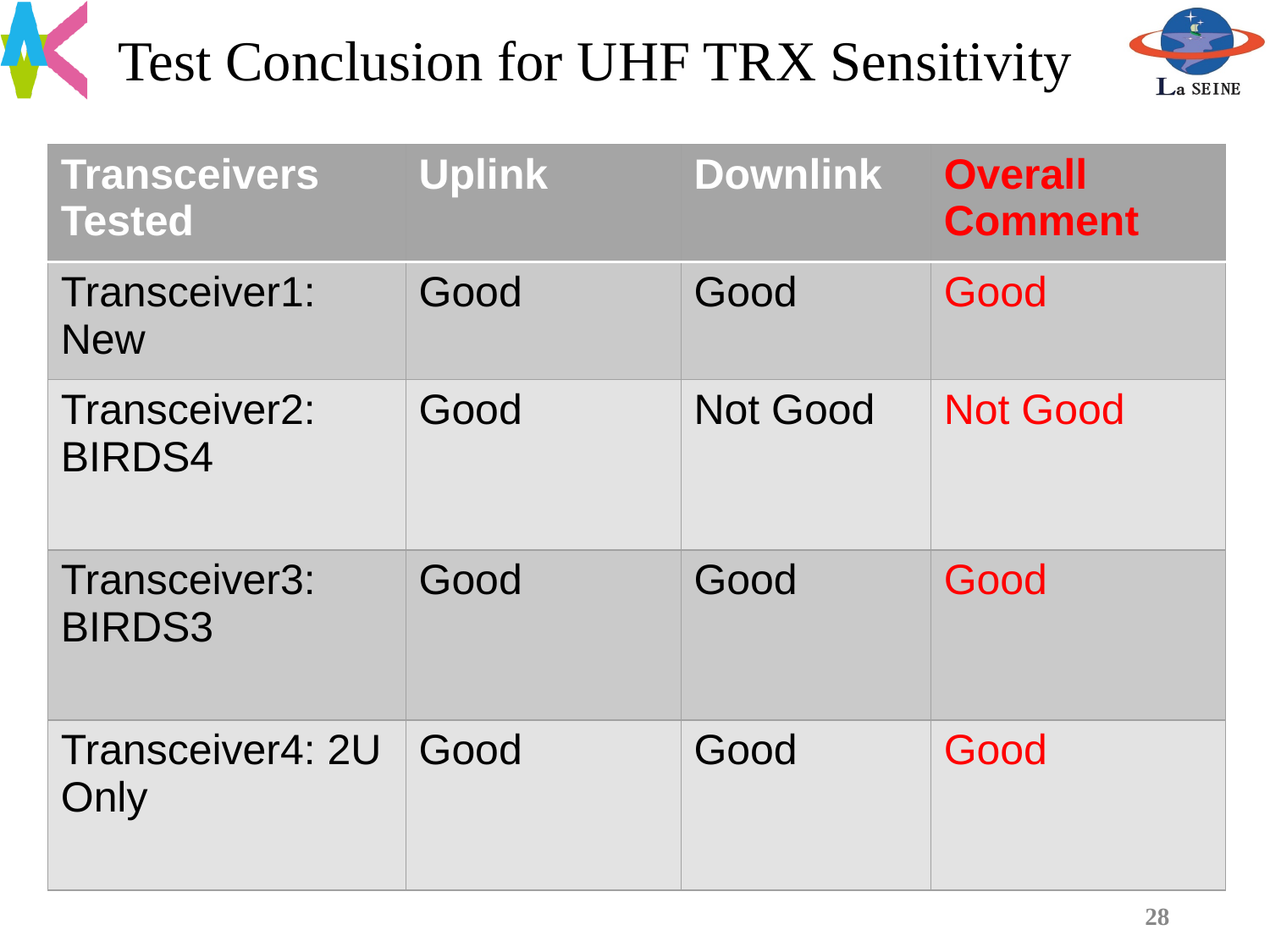

# Test Conclusion for UHF TRX Sensitivity
| Transceivers Tested | Uplink | Downlink | Overall Comment |
| --- | --- | --- | --- |
| Transceiver1: New | Good | Good | Good |
| Transceiver2: BIRDS4 | Good | Not Good | Not Good |
| Transceiver3: BIRDS3 | Good | Good | Good |
| Transceiver4: 2U Only | Good | Good | Good |
28